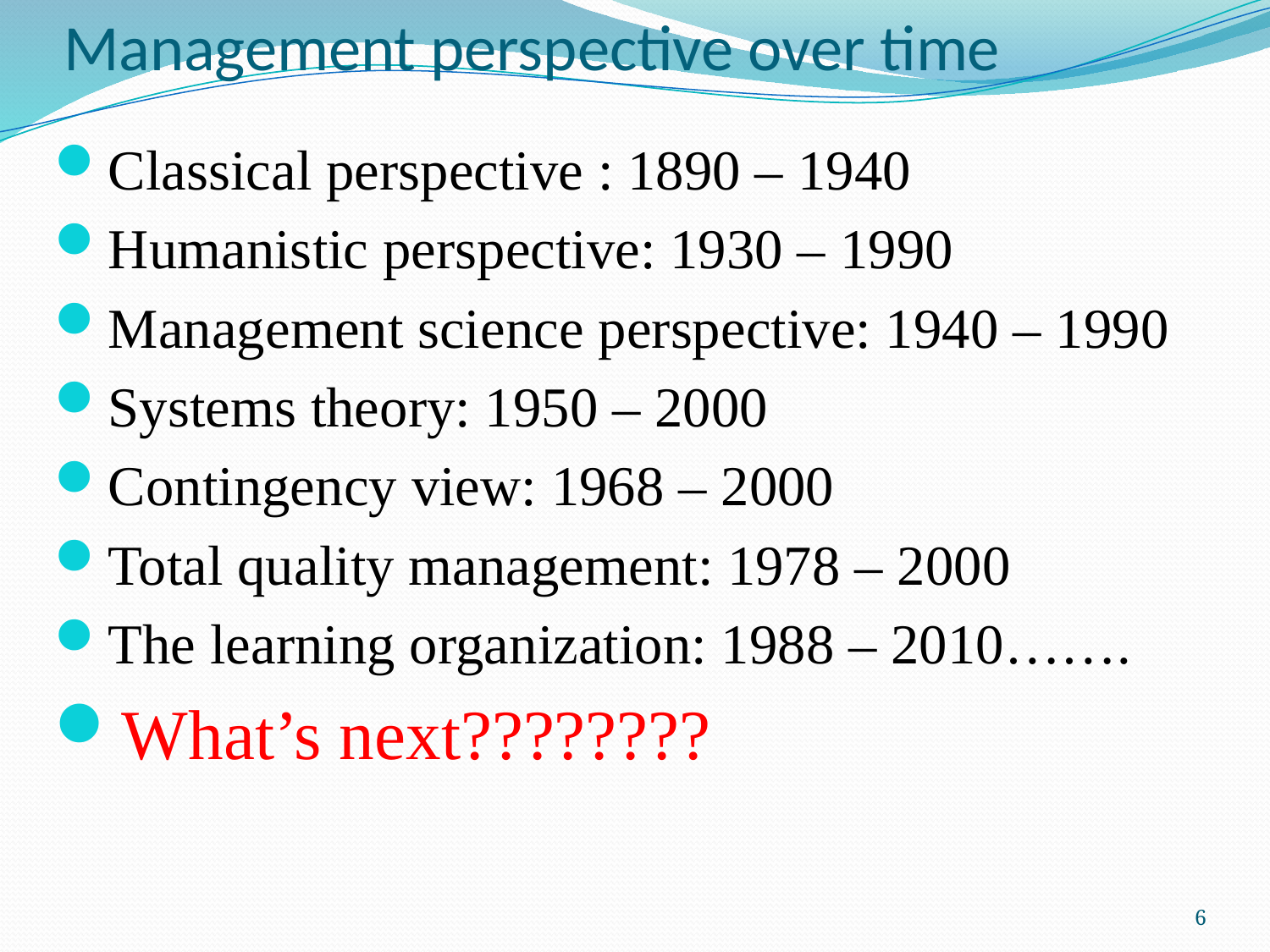

# Management perspective over time
Classical perspective : 1890 – 1940
Humanistic perspective: 1930 – 1990
Management science perspective: 1940 – 1990
Systems theory: 1950 – 2000
Contingency view: 1968 – 2000
Total quality management: 1978 – 2000
The learning organization: 1988 – 2010…….
What’s next????????

6